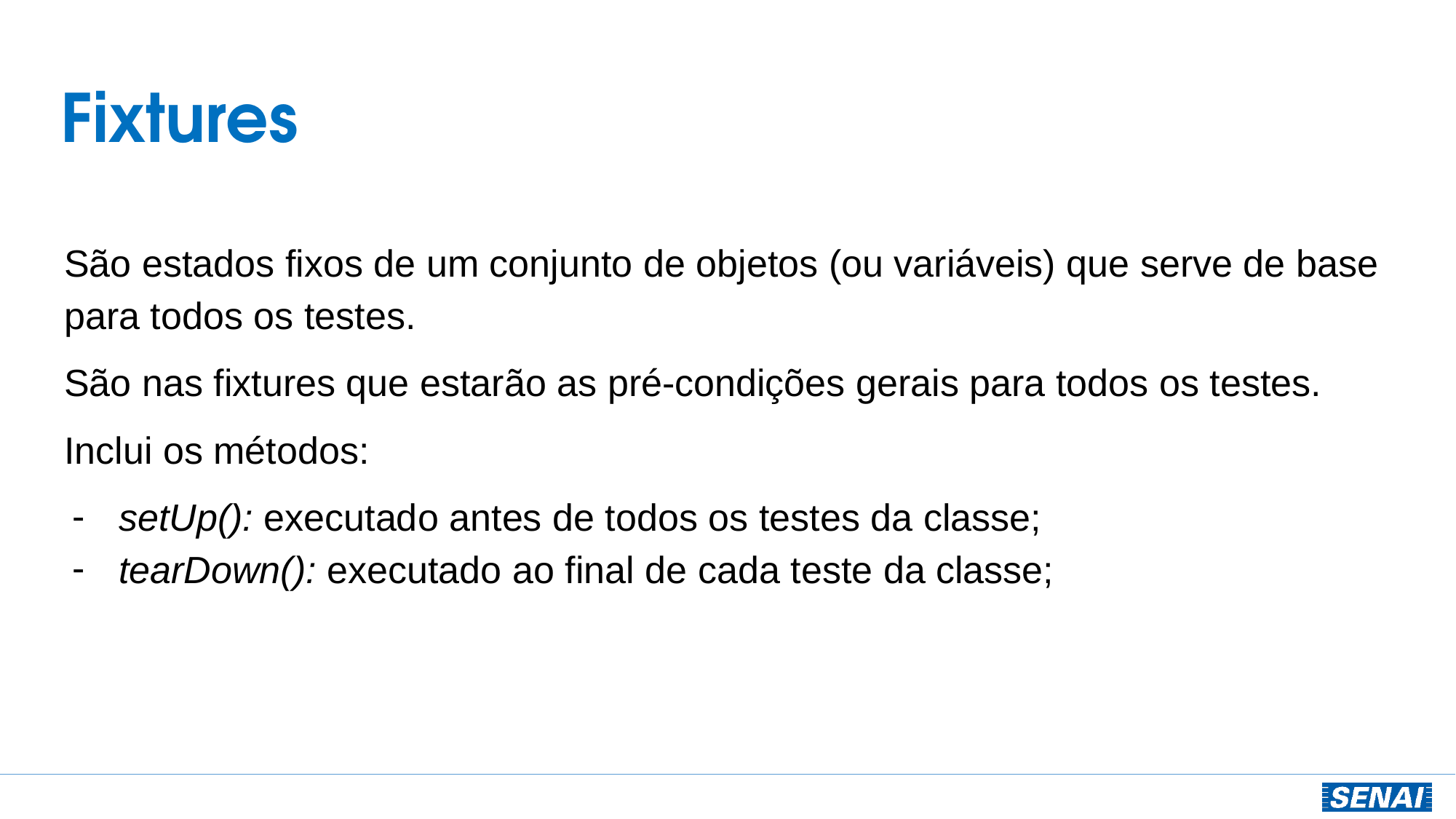

# Fixtures
São estados fixos de um conjunto de objetos (ou variáveis) que serve de base para todos os testes.
São nas fixtures que estarão as pré-condições gerais para todos os testes.
Inclui os métodos:
setUp(): executado antes de todos os testes da classe;
tearDown(): executado ao final de cada teste da classe;